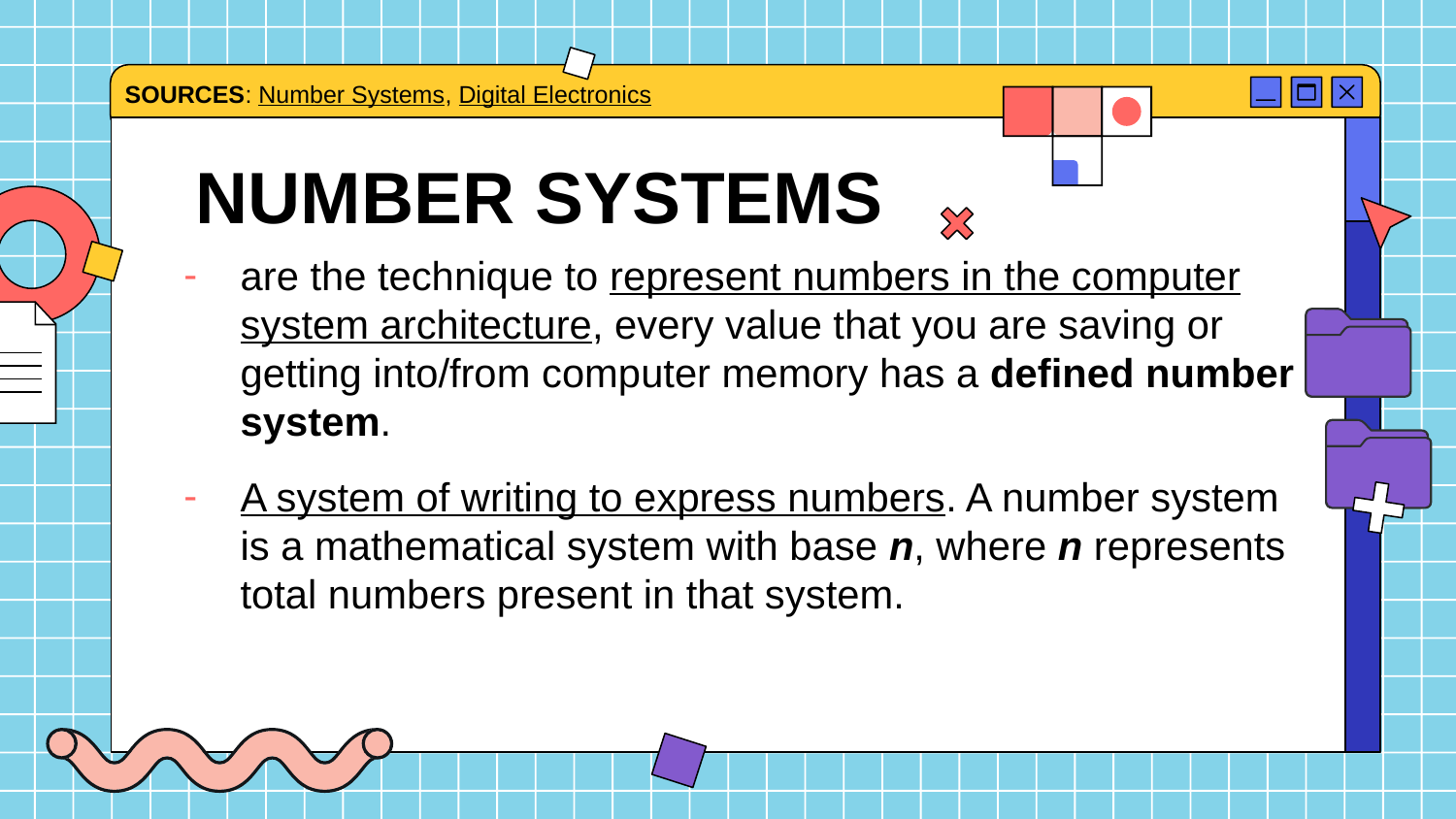

SOURCES: Number Systems, Digital Electronics

# NUMBER SYSTEMS

are the technique to represent numbers in the computer system architecture, every value that you are saving or getting into/from computer memory has a defined number system.
A system of writing to express numbers. A number system is a mathematical system with base n, where n represents total numbers present in that system.